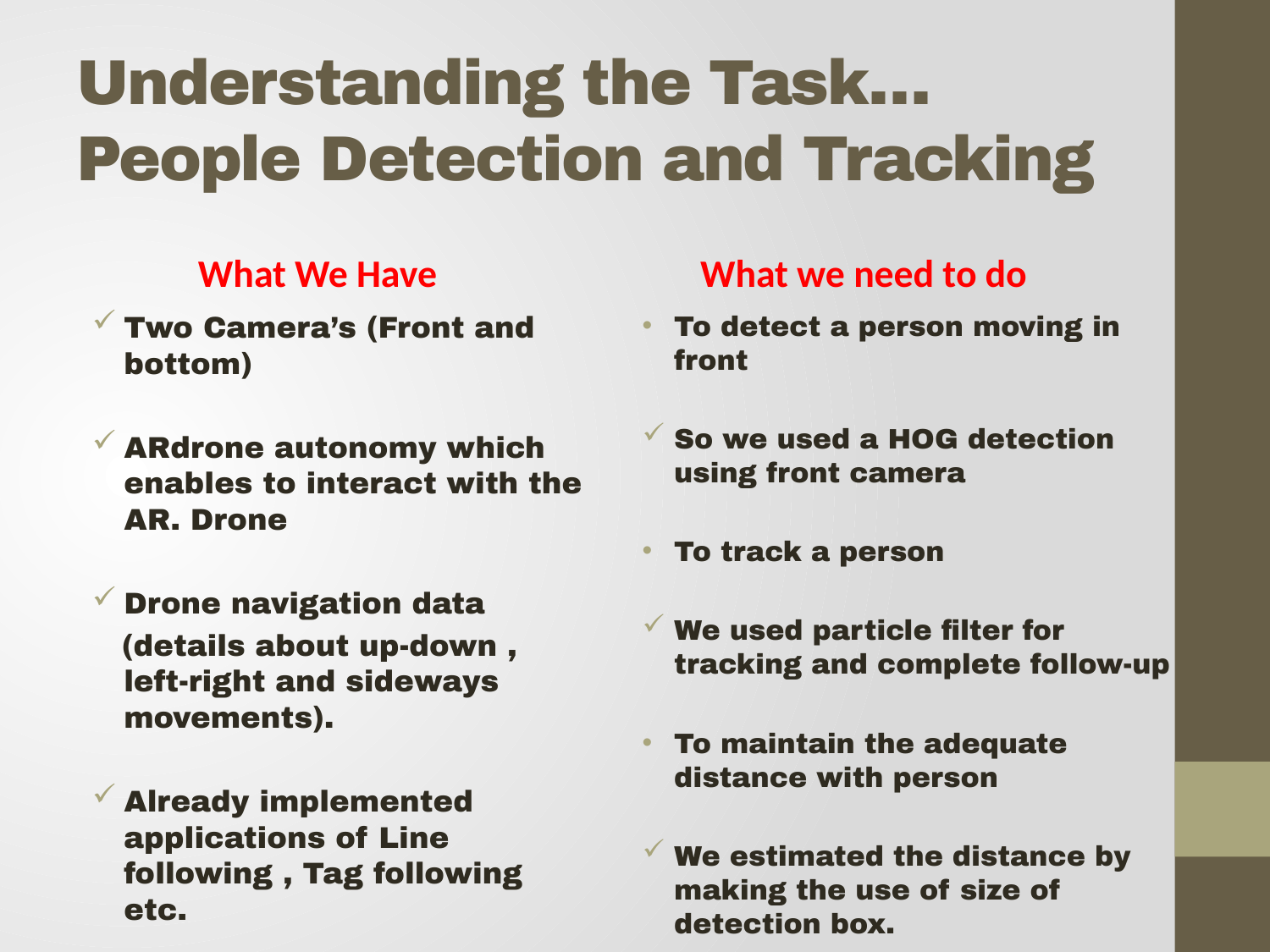

# Understanding the Task… People Detection and Tracking
What We Have
What we need to do
Two Camera’s (Front and bottom)

ARdrone autonomy which enables to interact with the AR. Drone

Drone navigation data
   (details about up-down , left-right and sideways movements).

Already implemented applications of Line following , Tag following etc.

To detect a person moving in front

So we used a HOG detection using front camera

To track a person

We used particle filter for tracking and complete follow-up

To maintain the adequate distance with person

We estimated the distance by making the use of size of detection box.